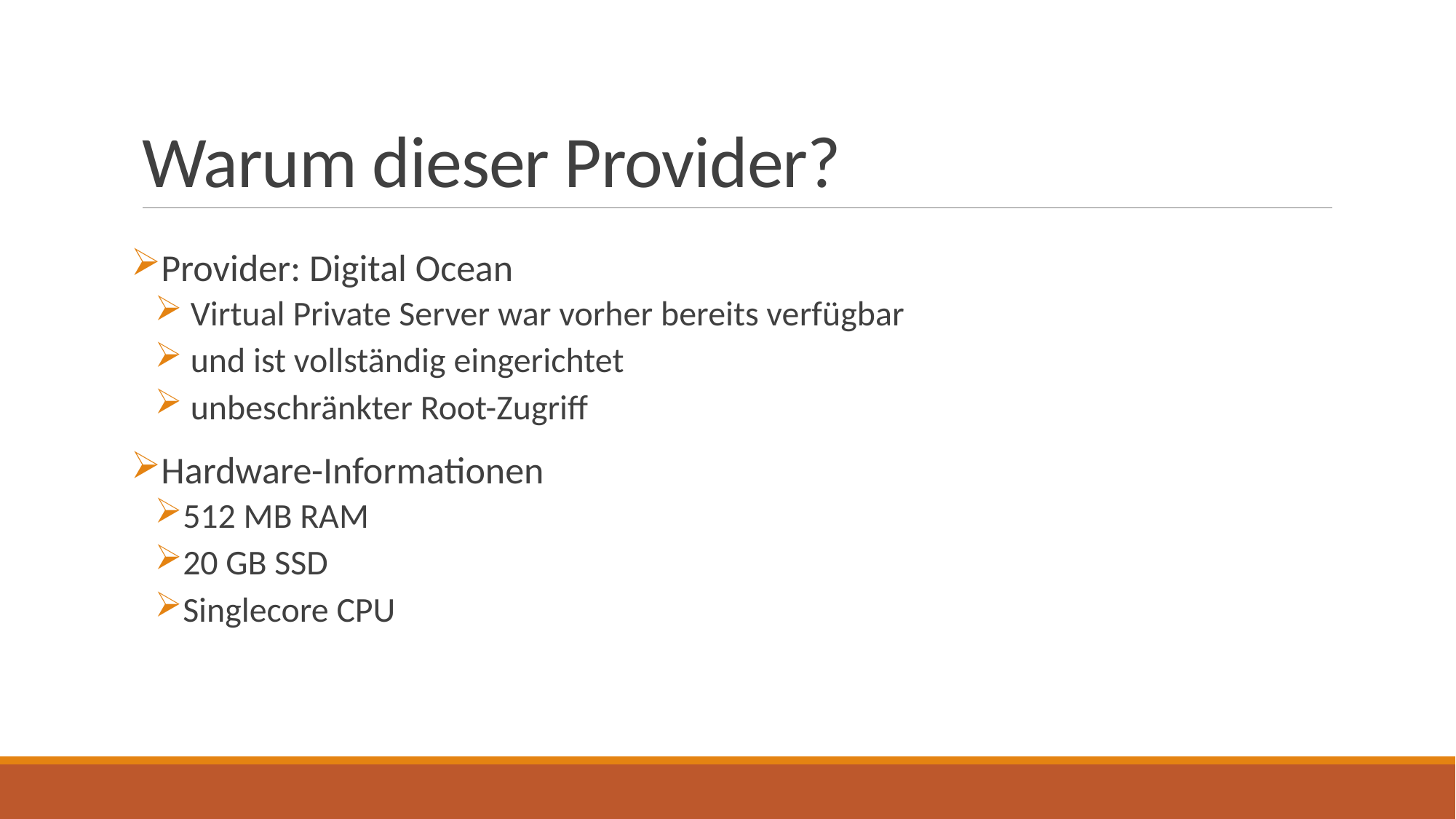

# Warum dieser Provider?
Provider: Digital Ocean
 Virtual Private Server war vorher bereits verfügbar
 und ist vollständig eingerichtet
 unbeschränkter Root-Zugriff
Hardware-Informationen
512 MB RAM
20 GB SSD
Singlecore CPU